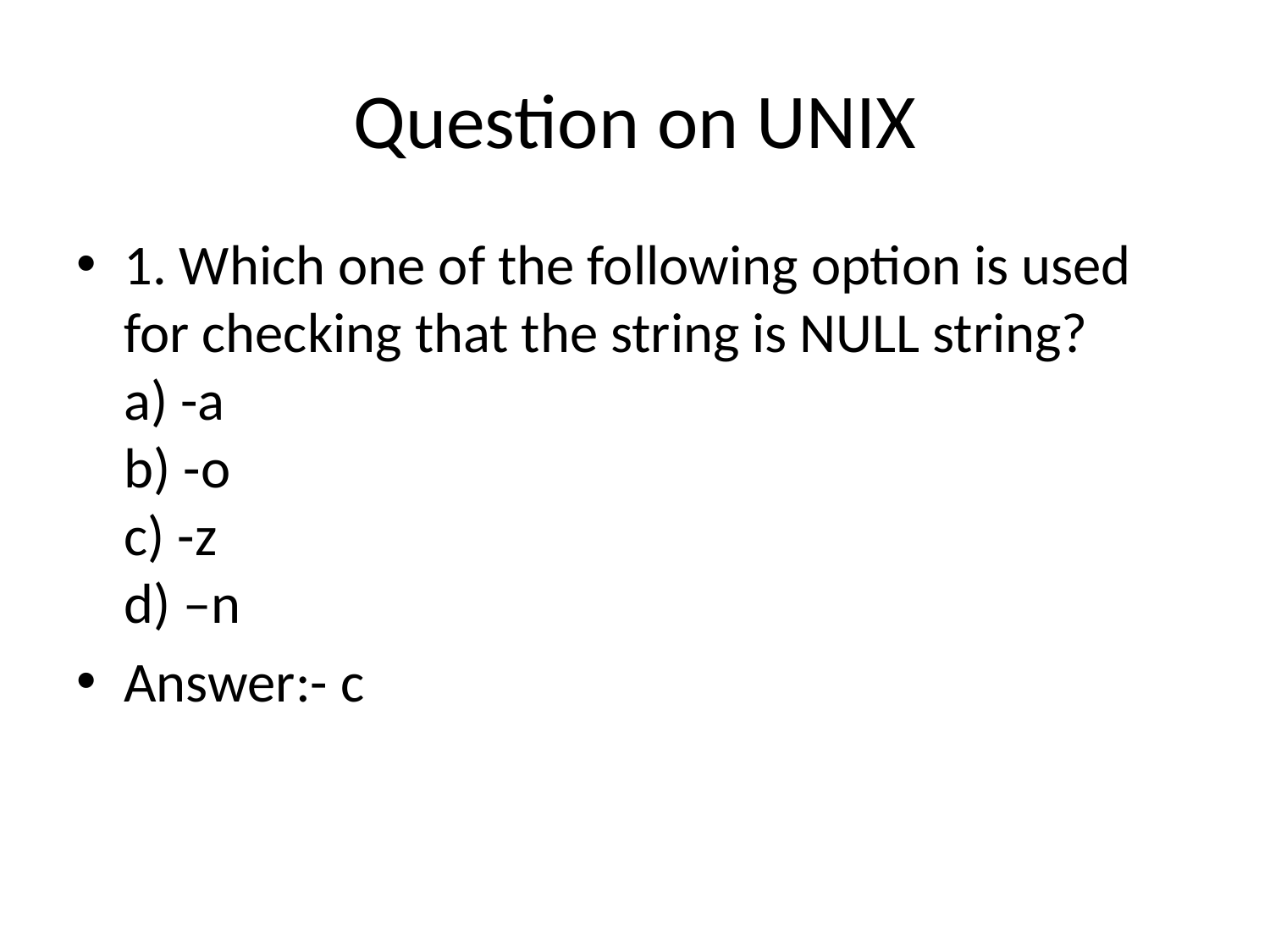

# Question on UNIX
1. Which one of the following option is used for checking that the string is NULL string?
a) -a
b) -o
c) -z
d) –n
Answer:- c